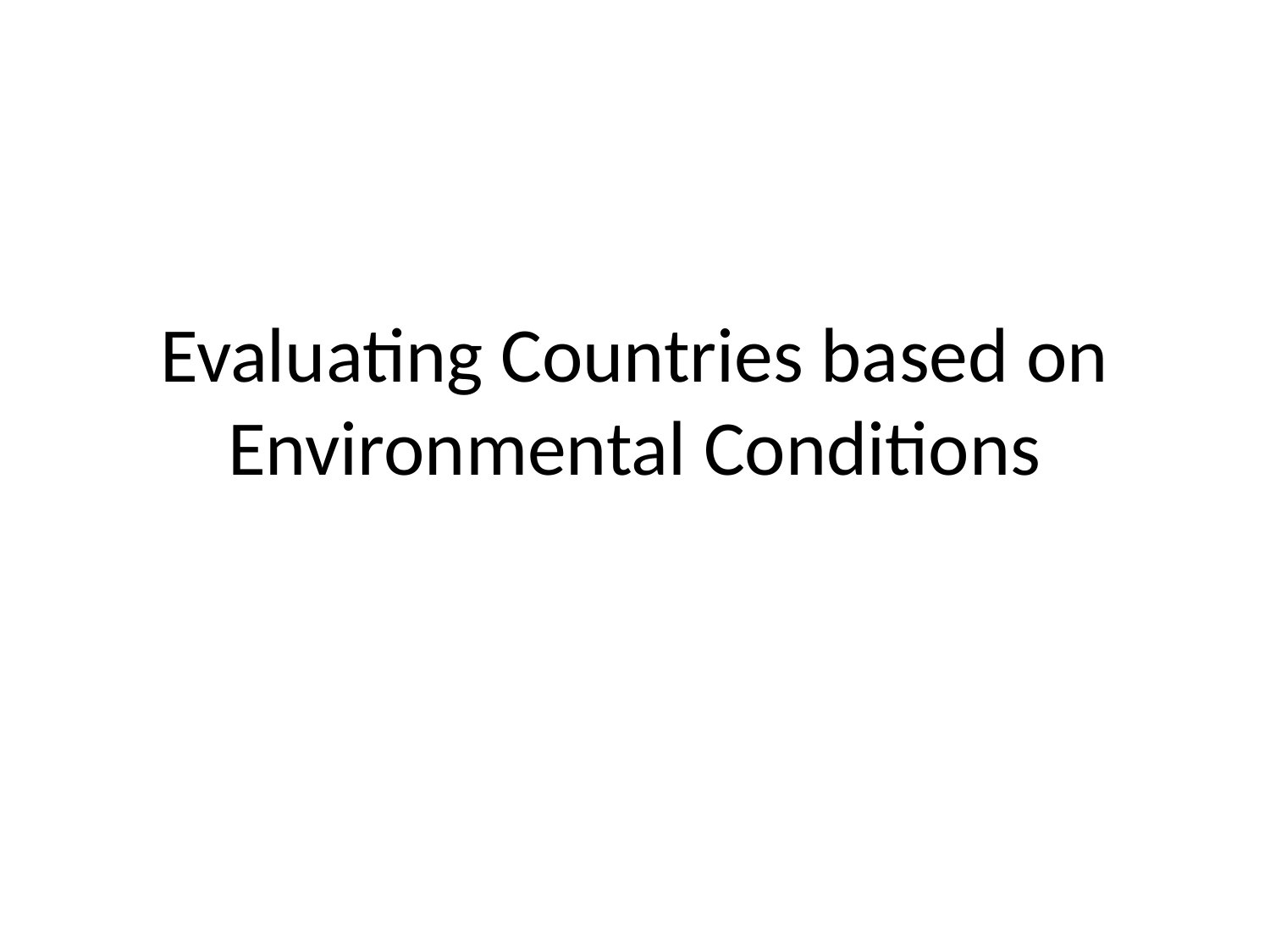

# Evaluating Countries based on Environmental Conditions